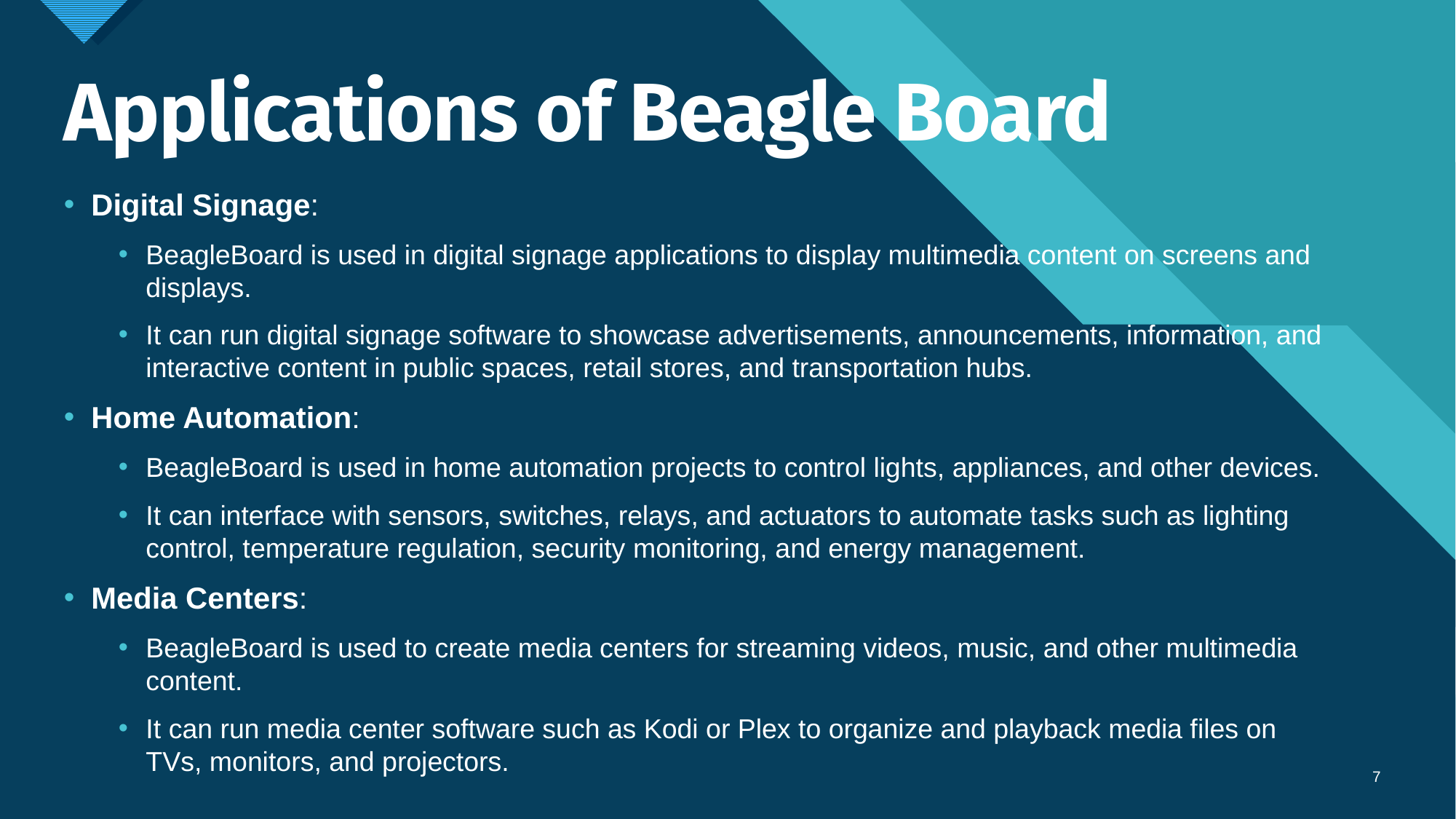

# Applications of Beagle Board
Digital Signage:
BeagleBoard is used in digital signage applications to display multimedia content on screens and displays.
It can run digital signage software to showcase advertisements, announcements, information, and interactive content in public spaces, retail stores, and transportation hubs.
Home Automation:
BeagleBoard is used in home automation projects to control lights, appliances, and other devices.
It can interface with sensors, switches, relays, and actuators to automate tasks such as lighting control, temperature regulation, security monitoring, and energy management.
Media Centers:
BeagleBoard is used to create media centers for streaming videos, music, and other multimedia content.
It can run media center software such as Kodi or Plex to organize and playback media files on TVs, monitors, and projectors.
7